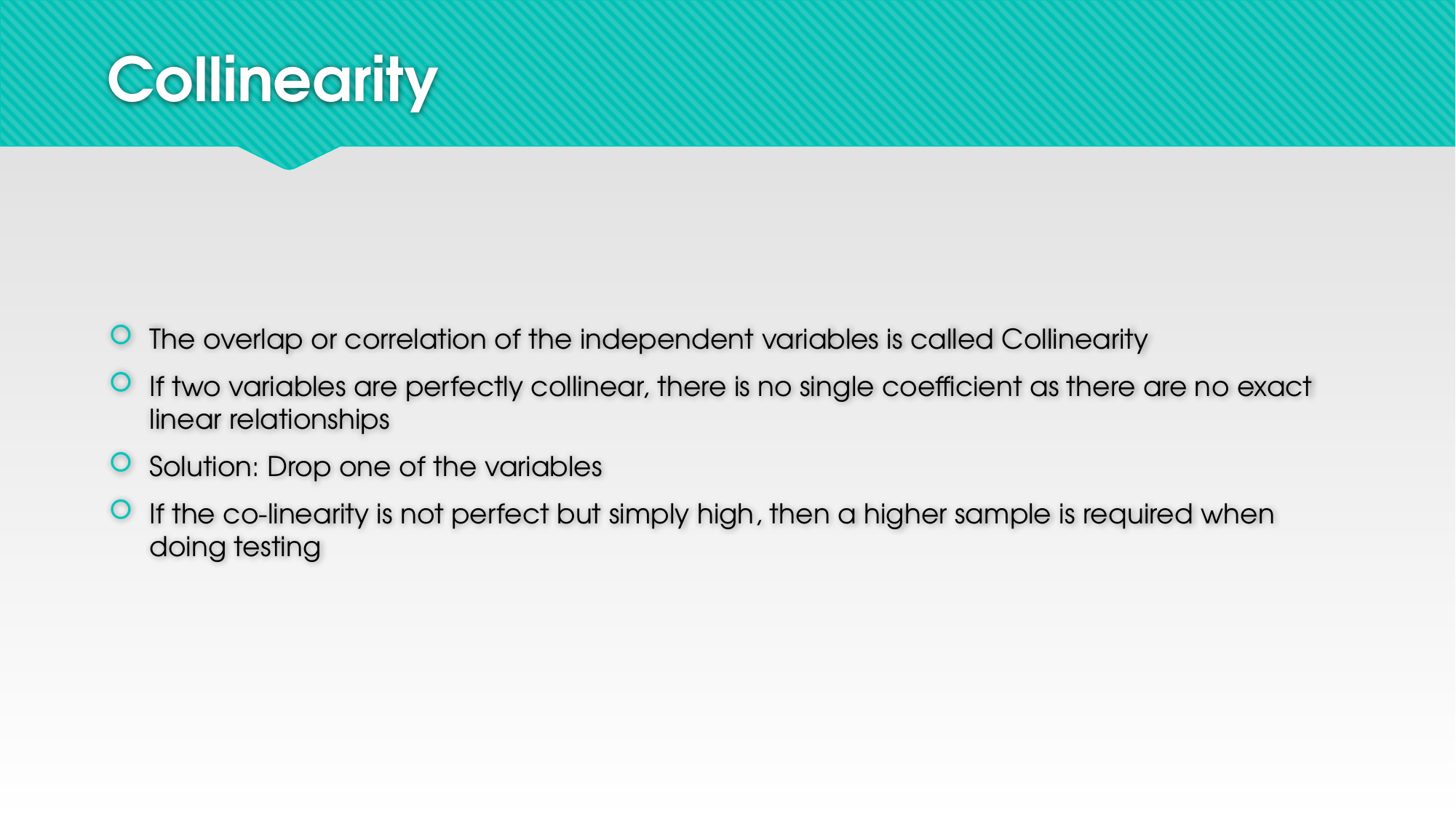

# Collinearity
The overlap or correlation of the independent variables is called Collinearity
If two variables are perfectly collinear, there is no single coefficient as there are no exact linear relationships
Solution: Drop one of the variables
If the co-linearity is not perfect but simply high, then a higher sample is required when doing testing